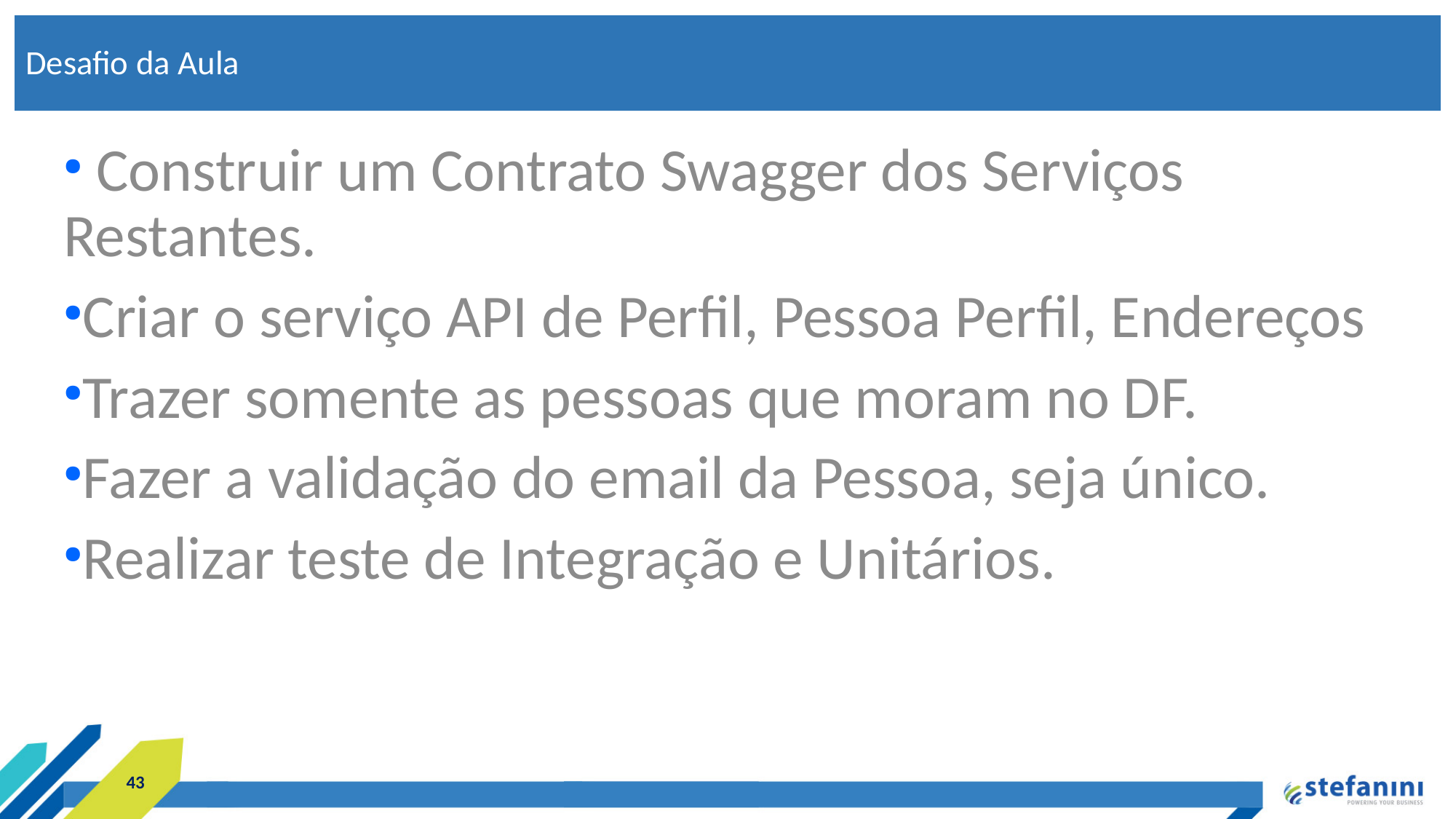

Desafio da Aula

 Construir um Contrato Swagger dos Serviços Restantes.
Criar o serviço API de Perfil, Pessoa Perfil, Endereços
Trazer somente as pessoas que moram no DF.
Fazer a validação do email da Pessoa, seja único.
Realizar teste de Integração e Unitários.
43